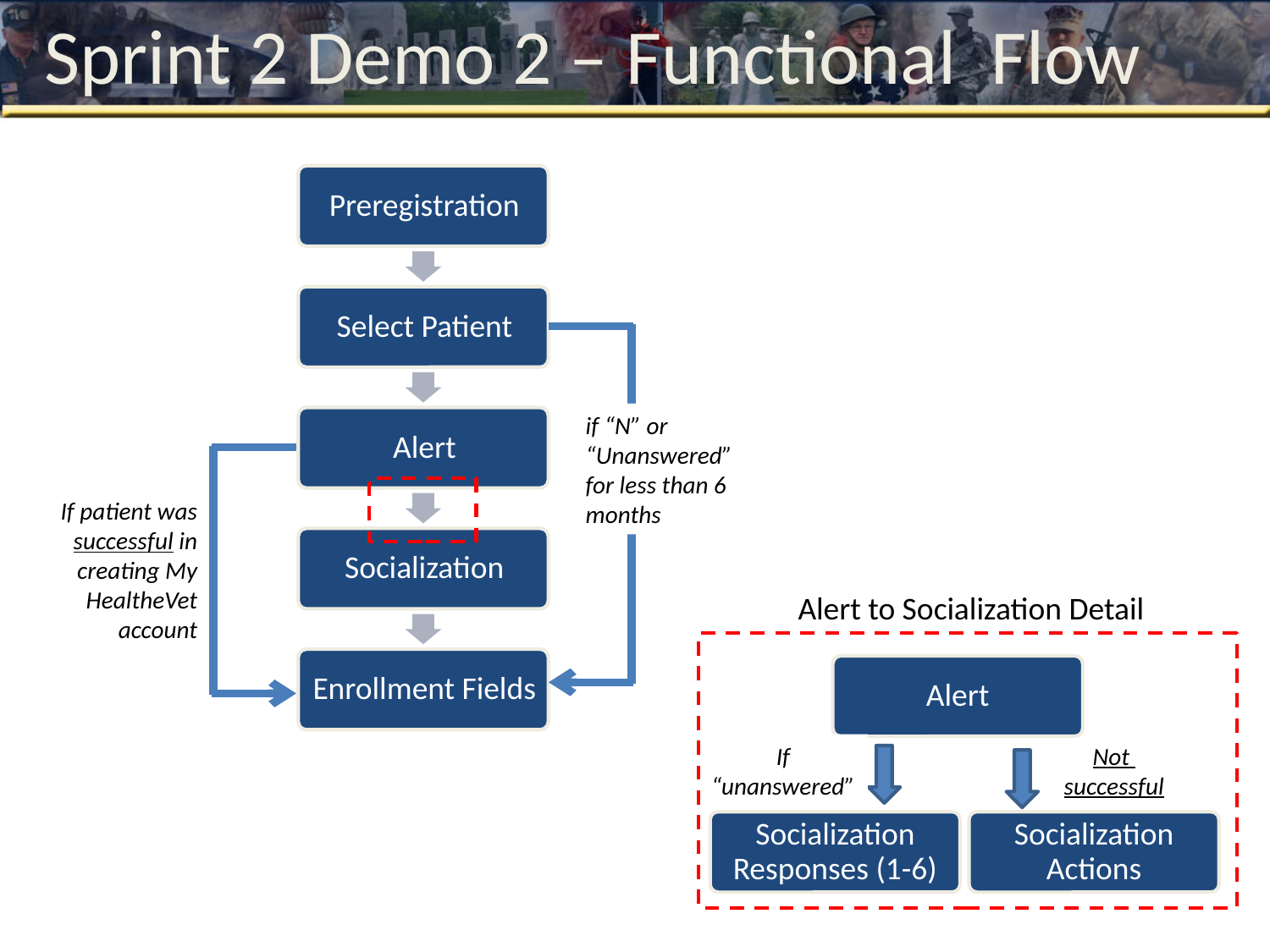

# Sprint 2 Demo 2 – Functional  Flow
Preregistration

Select Patient

Alert

Socialization

Enrollment Fields
if “N” or “Unanswered” for less than 6 months

If patient was successful in creating My HealtheVet account
Alert to Socialization Detail

Alert
If “unanswered”
Not
successful

Socialization Responses (1-6)

Socialization Actions